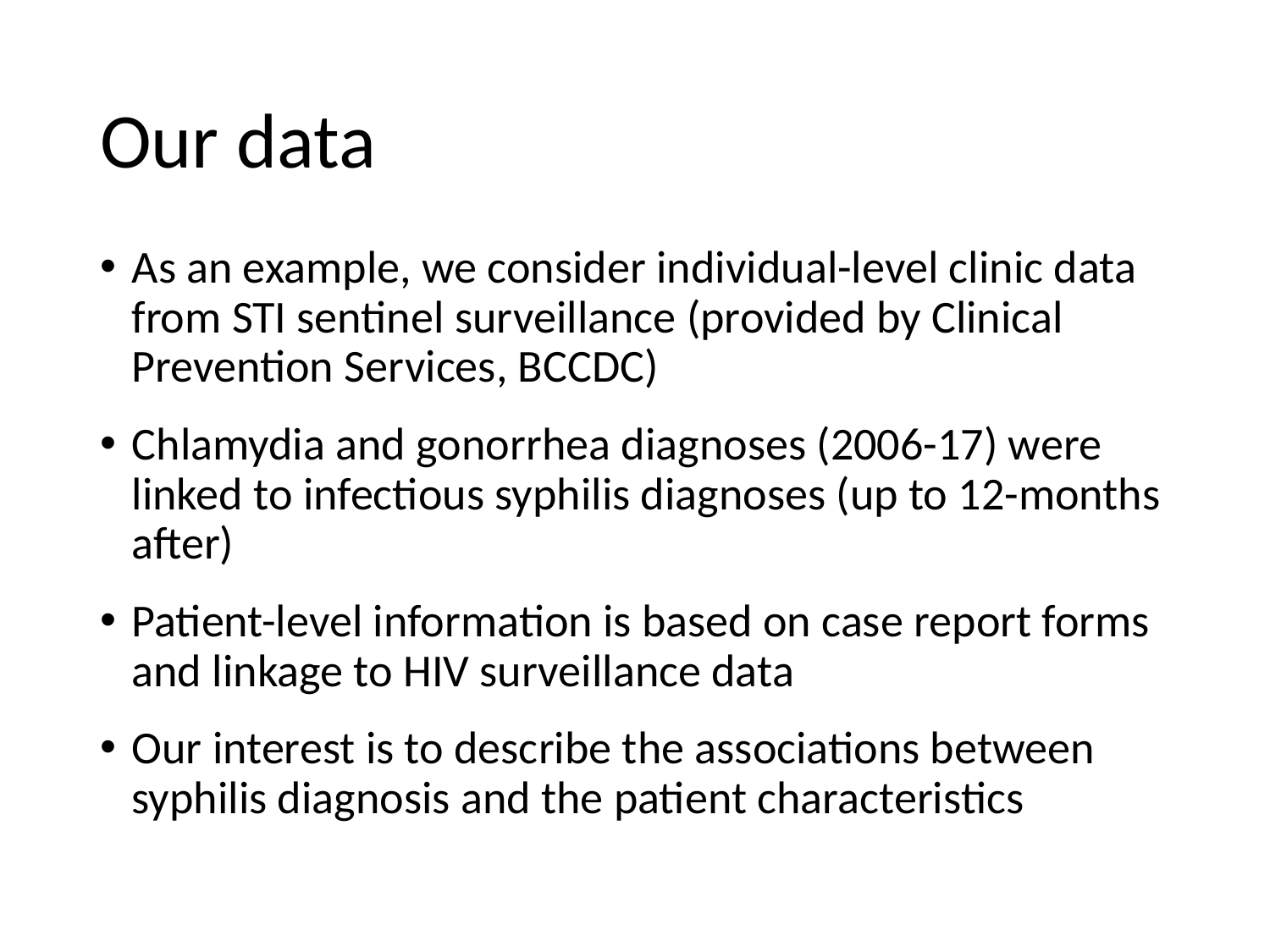

# Our data
As an example, we consider individual-level clinic data from STI sentinel surveillance (provided by Clinical Prevention Services, BCCDC)
Chlamydia and gonorrhea diagnoses (2006-17) were linked to infectious syphilis diagnoses (up to 12-months after)
Patient-level information is based on case report forms and linkage to HIV surveillance data
Our interest is to describe the associations between syphilis diagnosis and the patient characteristics